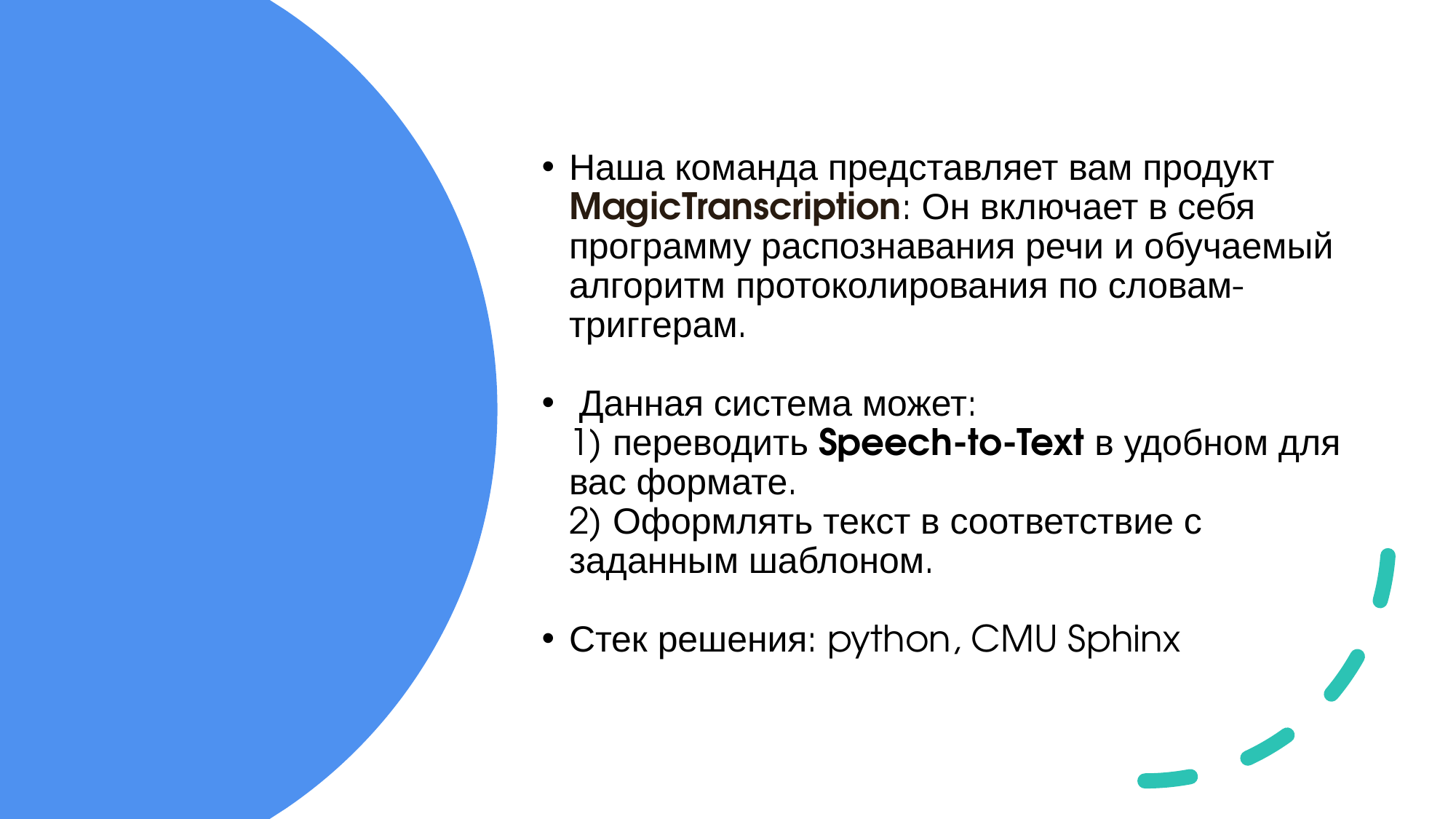

Наша команда представляет вам продукт MagicTranscription: Он включает в себя программу распознавания речи и обучаемый алгоритм протоколирования по словам-триггерам.

 Данная система может:
1) переводить Speech-to-Text в удобном для вас формате.
2) Оформлять текст в соответствие с заданным шаблоном.

Стек решения: python, CMU Sphinx